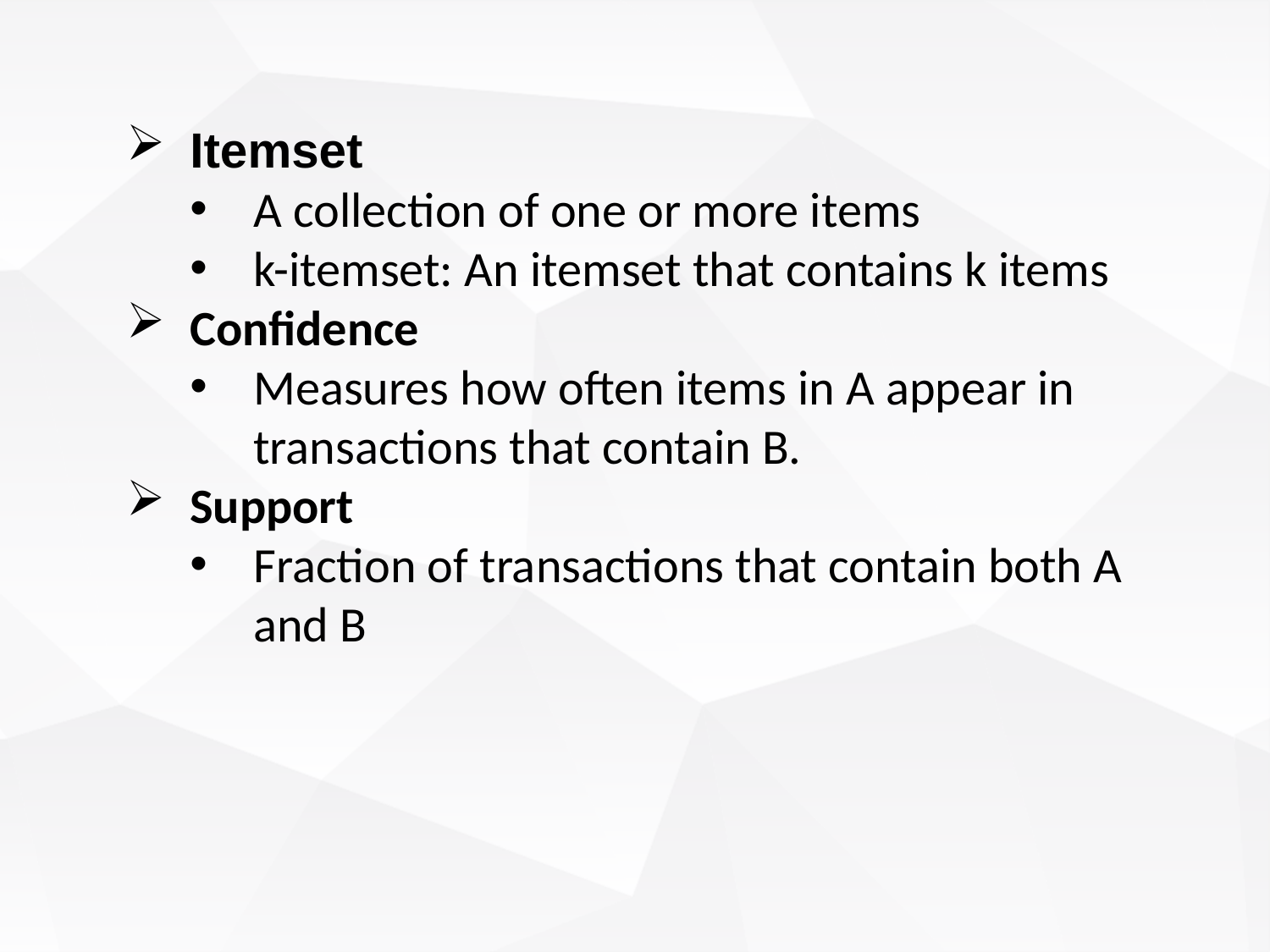

Itemset
A collection of one or more items
k-itemset: An itemset that contains k items
Confidence
Measures how often items in A appear in transactions that contain B.
Support
Fraction of transactions that contain both A and B